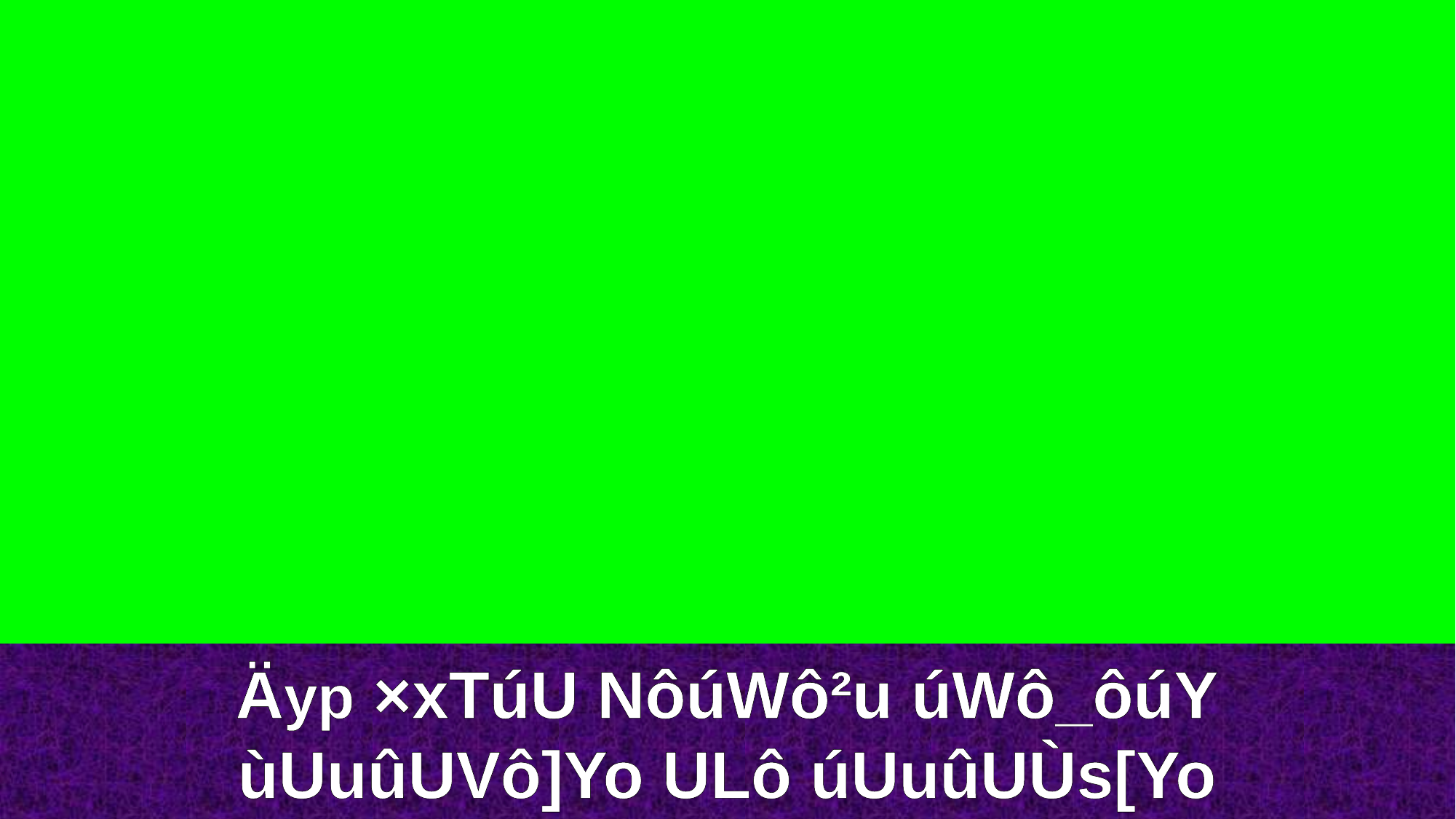

Äyp ×xTúU NôúWô²u úWô_ôúY
ùUuûUVô]Yo ULô úUuûUÙs[Yo